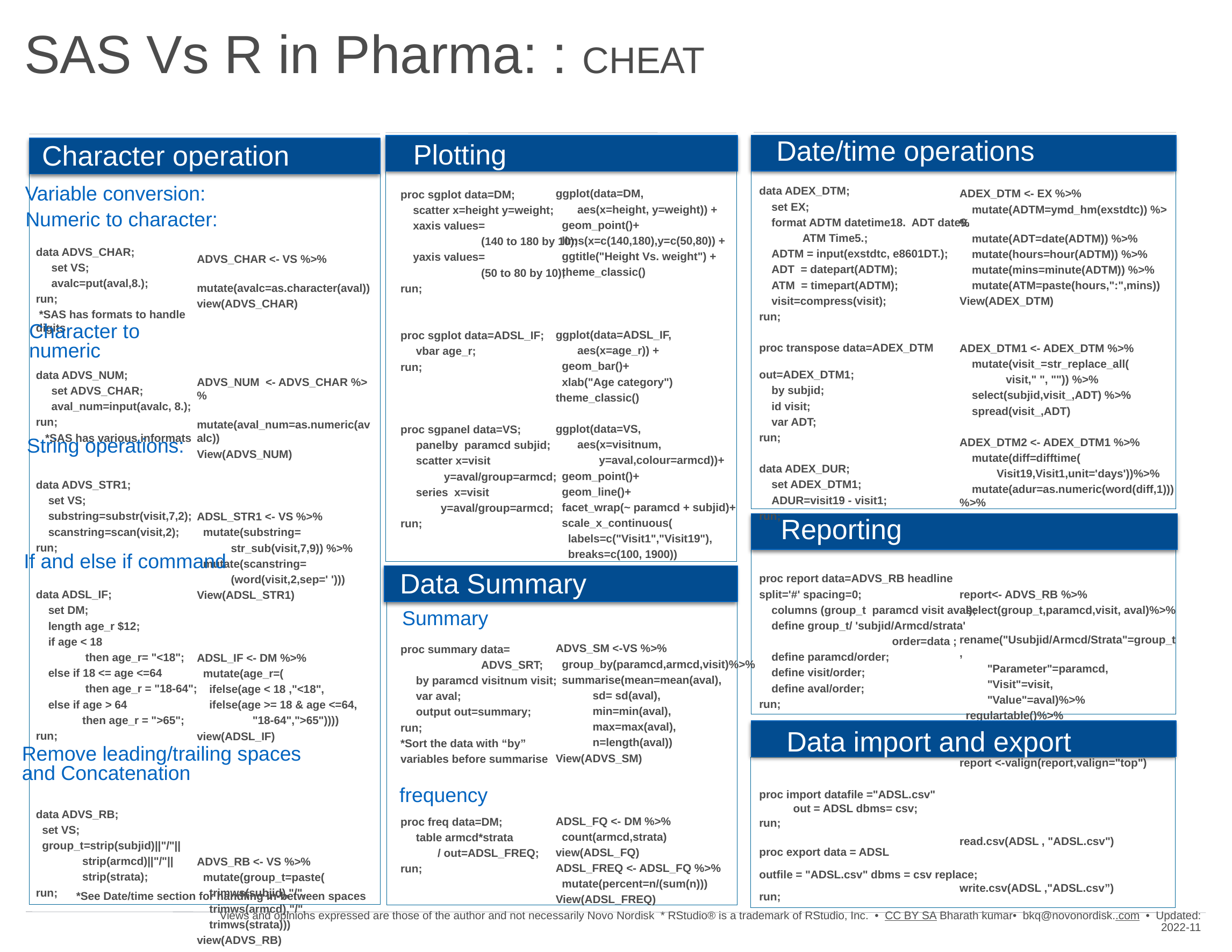

# SAS Vs R in Pharma: : CHEAT

Date/time operations

Plotting
Character operation

data ADEX_DTM;
    set EX;
    format ADTM datetime18.  ADT date9.
              ATM Time5.;
    ADTM = input(exstdtc, e8601DT.);
    ADT  = datepart(ADTM);
    ATM  = timepart(ADTM);
    visit=compress(visit);
run;

proc transpose data=ADEX_DTM 		out=ADEX_DTM1;
    by subjid;
    id visit;
    var ADT;
run;

data ADEX_DUR;
    set ADEX_DTM1;
    ADUR=visit19 - visit1;
run;

proc report data=ADVS_RB headline
split='#' spacing=0;
    columns (group_t  paramcd visit aval);
    define group_t/ 'subjid/Armcd/strata'
                                           order=data ;
    define paramcd/order;
    define visit/order;
    define aval/order;
run;

proc import datafile ="ADSL.csv"
           out = ADSL dbms= csv;
run;

proc export data = ADSL
outfile = "ADSL.csv" dbms = csv replace;
run;

ggplot(data=DM,
       aes(x=height, y=weight)) +
  geom_point()+
  lims(x=c(140,180),y=c(50,80)) +
  ggtitle("Height Vs. weight") +
  theme_classic()

ggplot(data=ADSL_IF,
       aes(x=age_r)) +
  geom_bar()+
  xlab("Age category")
theme_classic()

ggplot(data=VS,
       aes(x=visitnum,
              y=aval,colour=armcd))+
  geom_point()+
  geom_line()+
  facet_wrap(~ paramcd + subjid)+
  scale_x_continuous(
    labels=c("Visit1","Visit19"),
    breaks=c(100, 1900))

ADVS_SM <-VS %>%
  group_by(paramcd,armcd,visit)%>%
  summarise(mean=mean(aval),
            sd= sd(aval),
            min=min(aval),
            max=max(aval),
            n=length(aval))
View(ADVS_SM)

ADSL_FQ <- DM %>%
  count(armcd,strata)
view(ADSL_FQ)
ADSL_FREQ <- ADSL_FQ %>%
  mutate(percent=n/(sum(n)))
View(ADSL_FREQ)
ADEX_DTM <- EX %>%
    mutate(ADTM=ymd_hm(exstdtc)) %>%
    mutate(ADT=date(ADTM)) %>%
    mutate(hours=hour(ADTM)) %>%
    mutate(mins=minute(ADTM)) %>%
    mutate(ATM=paste(hours,":",mins))
View(ADEX_DTM)

ADEX_DTM1 <- ADEX_DTM %>%
    mutate(visit_=str_replace_all(
               visit," ", "")) %>%
    select(subjid,visit_,ADT) %>%
    spread(visit_,ADT)

ADEX_DTM2 <- ADEX_DTM1 %>%
    mutate(diff=difftime(
            Visit19,Visit1,unit='days'))%>%
    mutate(adur=as.numeric(word(diff,1))) %>%
    select(subjid,Visit1,Visit19,adur)

report<- ADVS_RB %>%
  select(group_t,paramcd,visit, aval)%>%
  rename("Usubjid/Armcd/Strata"=group_t,
         "Parameter"=paramcd,
         "Visit"=visit,
         "Value"=aval)%>%
  regulartable()%>%
  autofit()
report <- merge_v(report)
report <-valign(report,valign="top")

read.csv(ADSL , "ADSL.csv")

write.csv(ADSL ,"ADSL.csv”)

proc sgplot data=DM;
    scatter x=height y=weight;
    xaxis values=
	(140 to 180 by 10);
    yaxis values=
	(50 to 80 by 10);
run;

proc sgplot data=ADSL_IF;
     vbar age_r;
run;

proc sgpanel data=VS;
     panelby  paramcd subjid;
     scatter x=visit
              y=aval/group=armcd;
     series  x=visit
             y=aval/group=armcd;
run;

proc summary data=
	ADVS_SRT;
     by paramcd visitnum visit;
     var aval;
     output out=summary;
run;
*Sort the data with “by”
variables before summarise

proc freq data=DM;
     table armcd*strata
            / out=ADSL_FREQ;
run;
Variable conversion:
Numeric to character:

ADVS_CHAR <- VS %>%
  mutate(avalc=as.character(aval))
view(ADVS_CHAR)

ADVS_NUM  <- ADVS_CHAR %>%
 mutate(aval_num=as.numeric(avalc))
View(ADVS_NUM)

ADSL_STR1 <- VS %>%
  mutate(substring=
           str_sub(visit,7,9)) %>%
  mutate(scanstring=
           (word(visit,2,sep=' ')))
View(ADSL_STR1)

ADSL_IF <- DM %>%
  mutate(age_r=(
    ifelse(age < 18 ,"<18",
    ifelse(age >= 18 & age <=64,
                  "18-64",">65"))))
view(ADSL_IF)

ADVS_RB <- VS %>%
  mutate(group_t=paste(
    trimws(subjid),"/",
    trimws(armcd),"/",
    trimws(strata)))
view(ADVS_RB)
data ADVS_CHAR;
     set VS;
     avalc=put(aval,8.);
run;
 *SAS has formats to handle digits

data ADVS_NUM;
     set ADVS_CHAR;
     aval_num=input(avalc, 8.);
run;
   *SAS has various informats

data ADVS_STR1;
    set VS;
    substring=substr(visit,7,2);
    scanstring=scan(visit,2);
run;

data ADSL_IF;
    set DM;
    length age_r $12;
    if age < 18
                then age_r= "<18";
    else if 18 <= age <=64
                then age_r = "18-64";
    else if age > 64
               then age_r = ">65";
run;

data ADVS_RB;
  set VS;
  group_t=strip(subjid)||"/"||
               strip(armcd)||"/"||
               strip(strata);
run;
Character to numeric

String operations:

Reporting

If and else if command

Data Summary

 Summary

Data import and export
Remove leading/trailing spaces
and Concatenation

 frequency
*See Date/time section for handling in-between spaces
  Views and opinions expressed are those of the author and not necessarily Novo Nordisk  * RStudio® is a trademark of RStudio, Inc.  •  CC BY SA Bharath kumar•  bkq@novonordisk..com  •  Updated: 2022-11